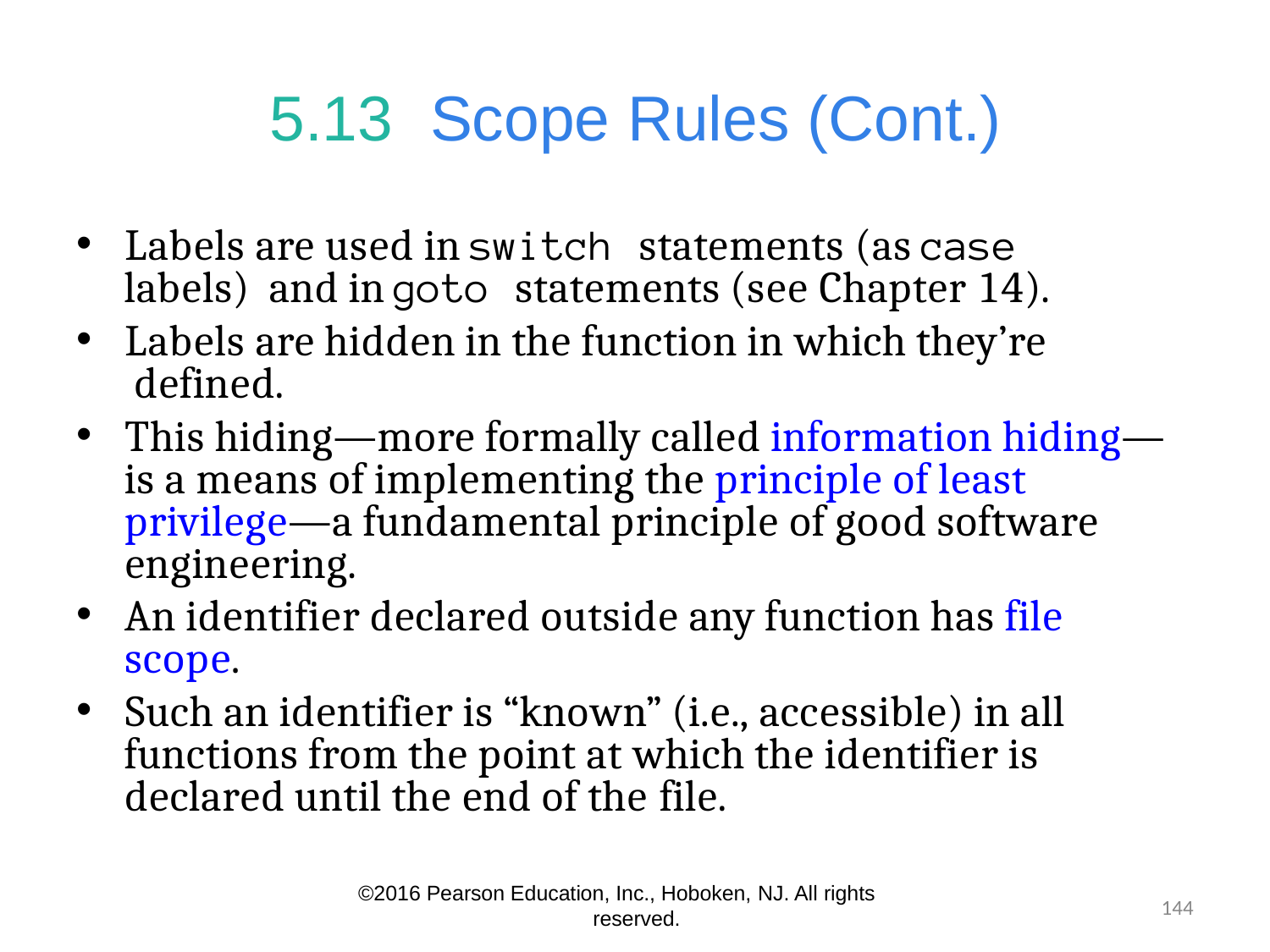

# 5.13	Scope Rules (Cont.)
Labels are used in switch statements (as case labels)  and in goto statements (see Chapter 14).
Labels are hidden in the function in which they’re  defined.
This hiding—more formally called information hiding—  is a means of implementing the principle of least  privilege—a fundamental principle of good software  engineering.
An identifier declared outside any function has file  scope.
Such an identifier is “known” (i.e., accessible) in all  functions from the point at which the identifier is  declared until the end of the file.
©2016 Pearson Education, Inc., Hoboken, NJ. All rights  reserved.
144